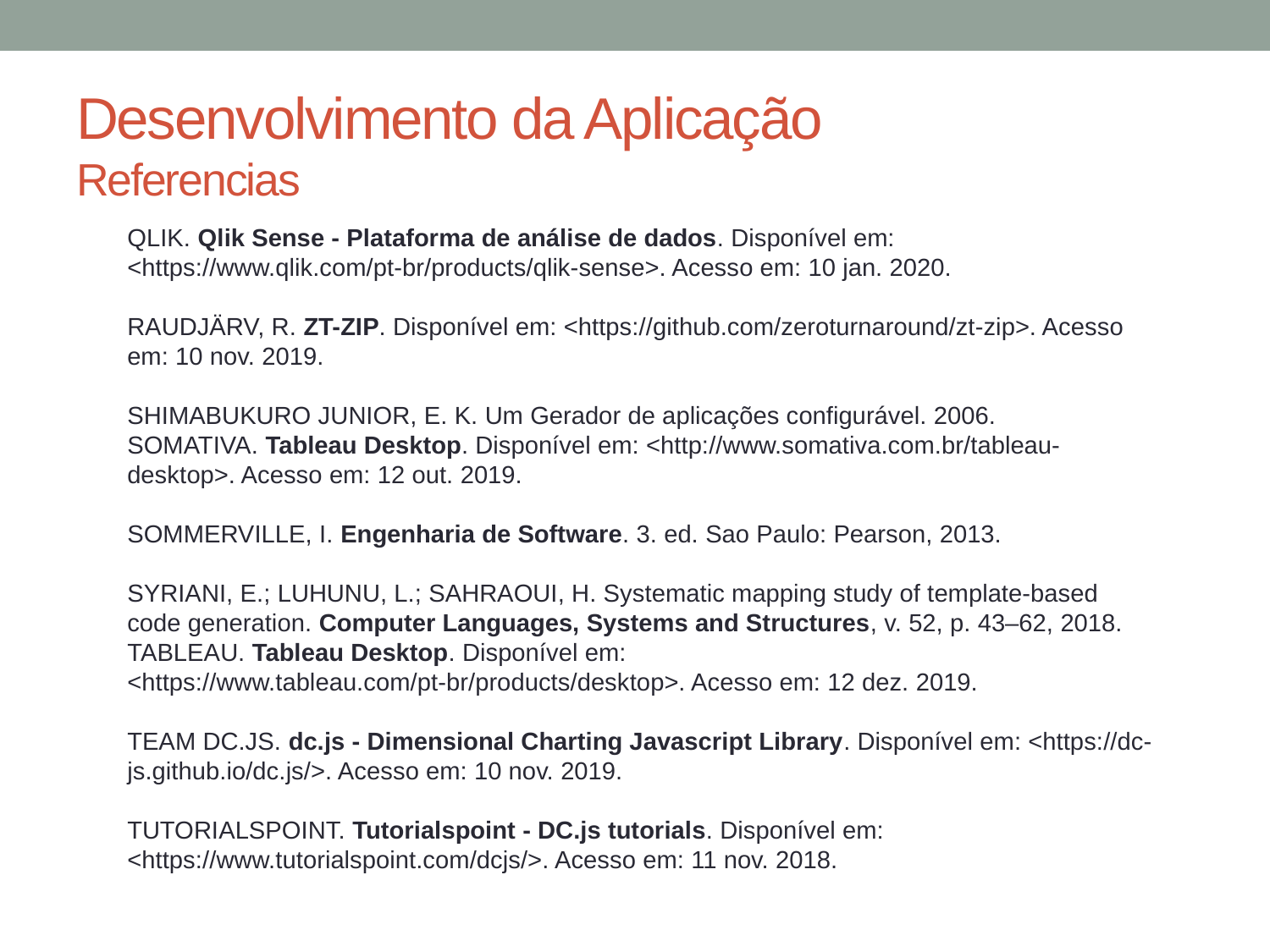

# Desenvolvimento da Aplicação Referencias
QLIK. Qlik Sense - Plataforma de análise de dados. Disponível em: <https://www.qlik.com/pt-br/products/qlik-sense>. Acesso em: 10 jan. 2020.

RAUDJÄRV, R. ZT-ZIP. Disponível em: <https://github.com/zeroturnaround/zt-zip>. Acesso em: 10 nov. 2019.

SHIMABUKURO JUNIOR, E. K. Um Gerador de aplicações configurável. 2006.
SOMATIVA. Tableau Desktop. Disponível em: <http://www.somativa.com.br/tableau-desktop>. Acesso em: 12 out. 2019.

SOMMERVILLE, I. Engenharia de Software. 3. ed. Sao Paulo: Pearson, 2013.

SYRIANI, E.; LUHUNU, L.; SAHRAOUI, H. Systematic mapping study of template-based code generation. Computer Languages, Systems and Structures, v. 52, p. 43–62, 2018.
TABLEAU. Tableau Desktop. Disponível em: <https://www.tableau.com/pt-br/products/desktop>. Acesso em: 12 dez. 2019.

TEAM DC.JS. dc.js - Dimensional Charting Javascript Library. Disponível em: <https://dc-js.github.io/dc.js/>. Acesso em: 10 nov. 2019.

TUTORIALSPOINT. Tutorialspoint - DC.js tutorials. Disponível em: <https://www.tutorialspoint.com/dcjs/>. Acesso em: 11 nov. 2018.